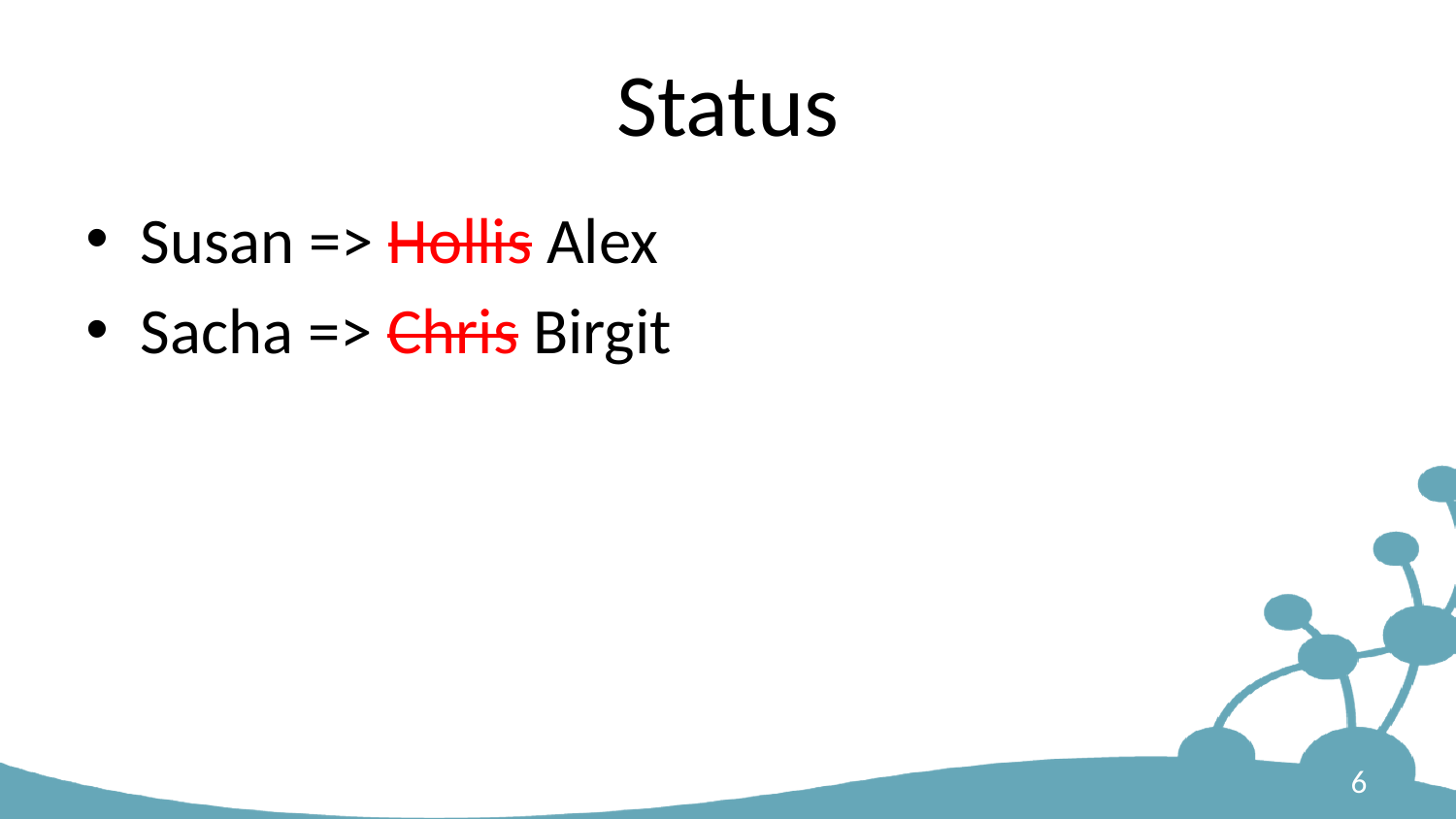

# Status
Susan => Hollis Alex
Sacha => Chris Birgit
6